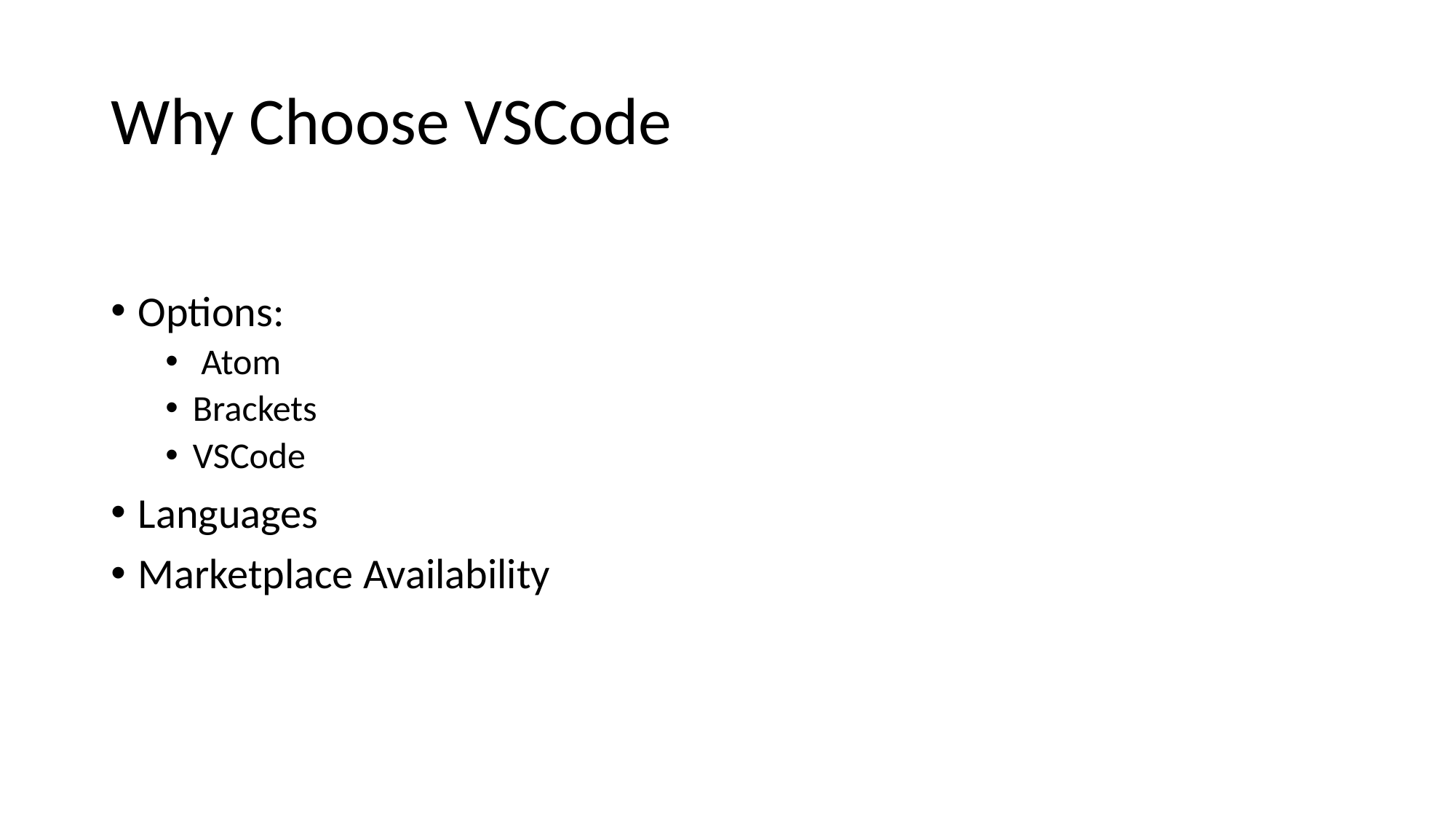

# Why Choose VSCode

Options:
 Atom
Brackets
VSCode
Languages
Marketplace Availability